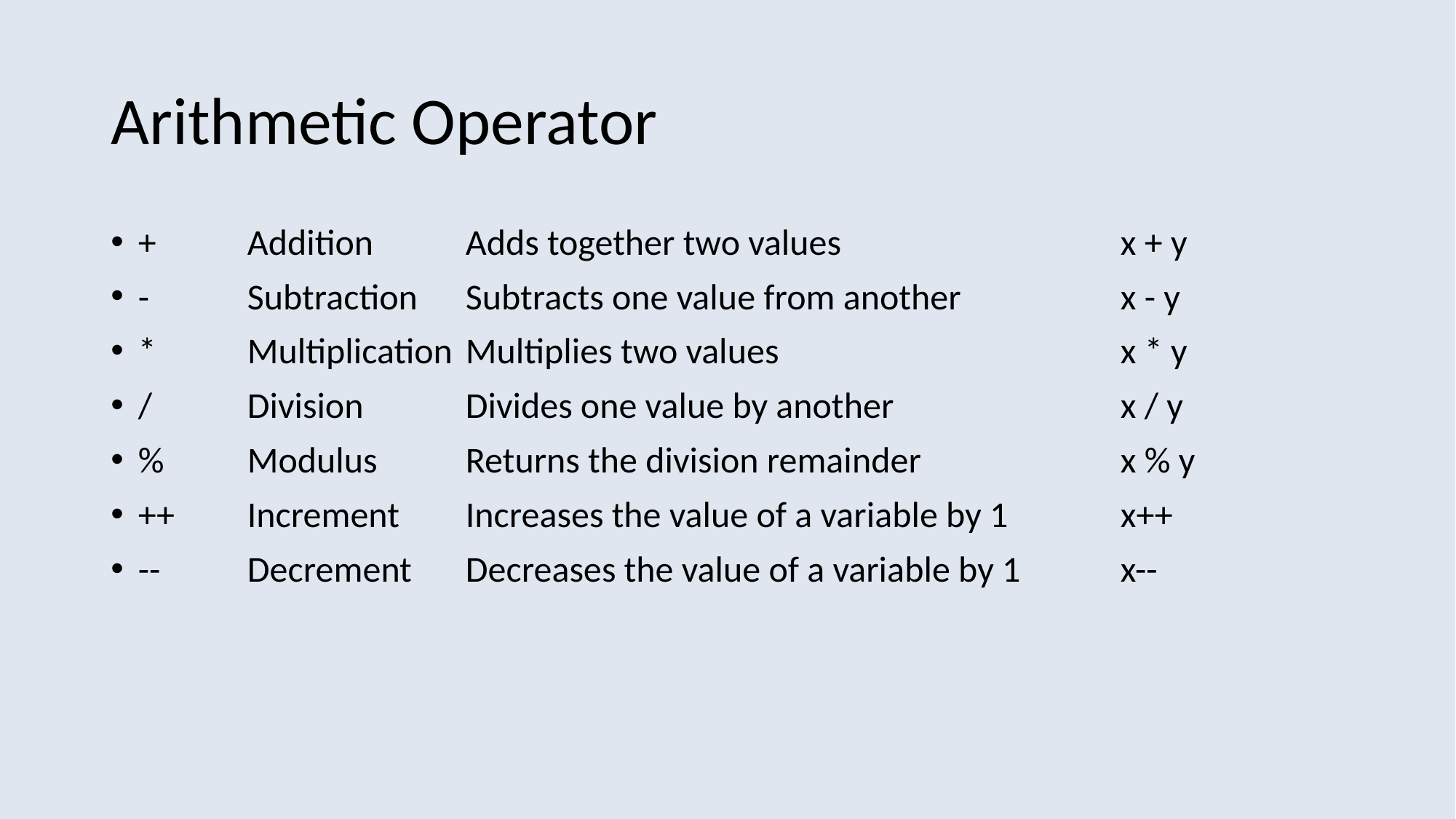

# Arithmetic Operator
+	Addition	Adds together two values			x + y
-	Subtraction	Subtracts one value from another		x - y
*	Multiplication	Multiplies two values				x * y
/	Division	Divides one value by another			x / y
%	Modulus	Returns the division remainder		x % y
++	Increment	Increases the value of a variable by 1		x++
--	Decrement	Decreases the value of a variable by 1	x--